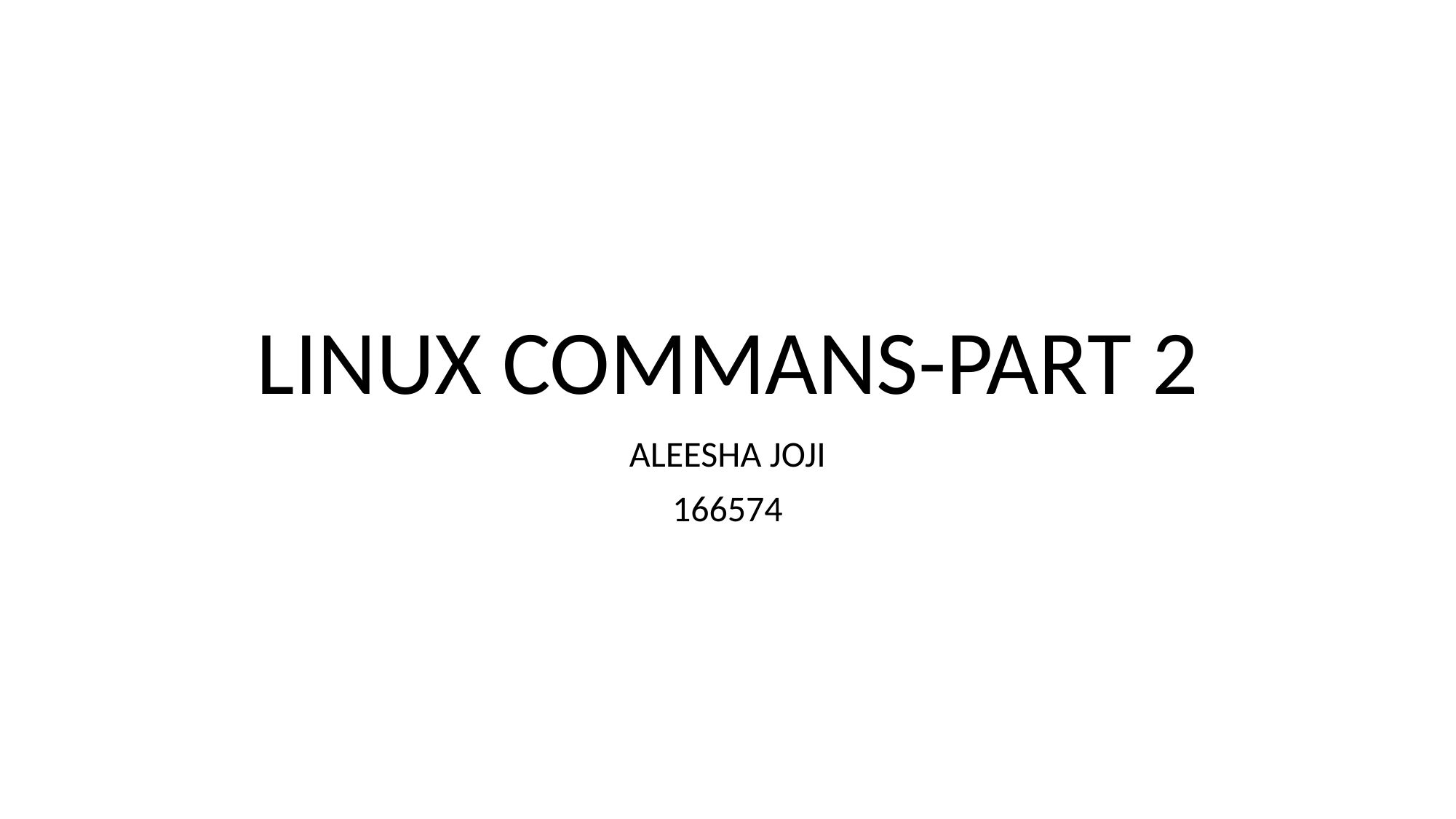

# LINUX COMMANS-PART 2
ALEESHA JOJI
166574